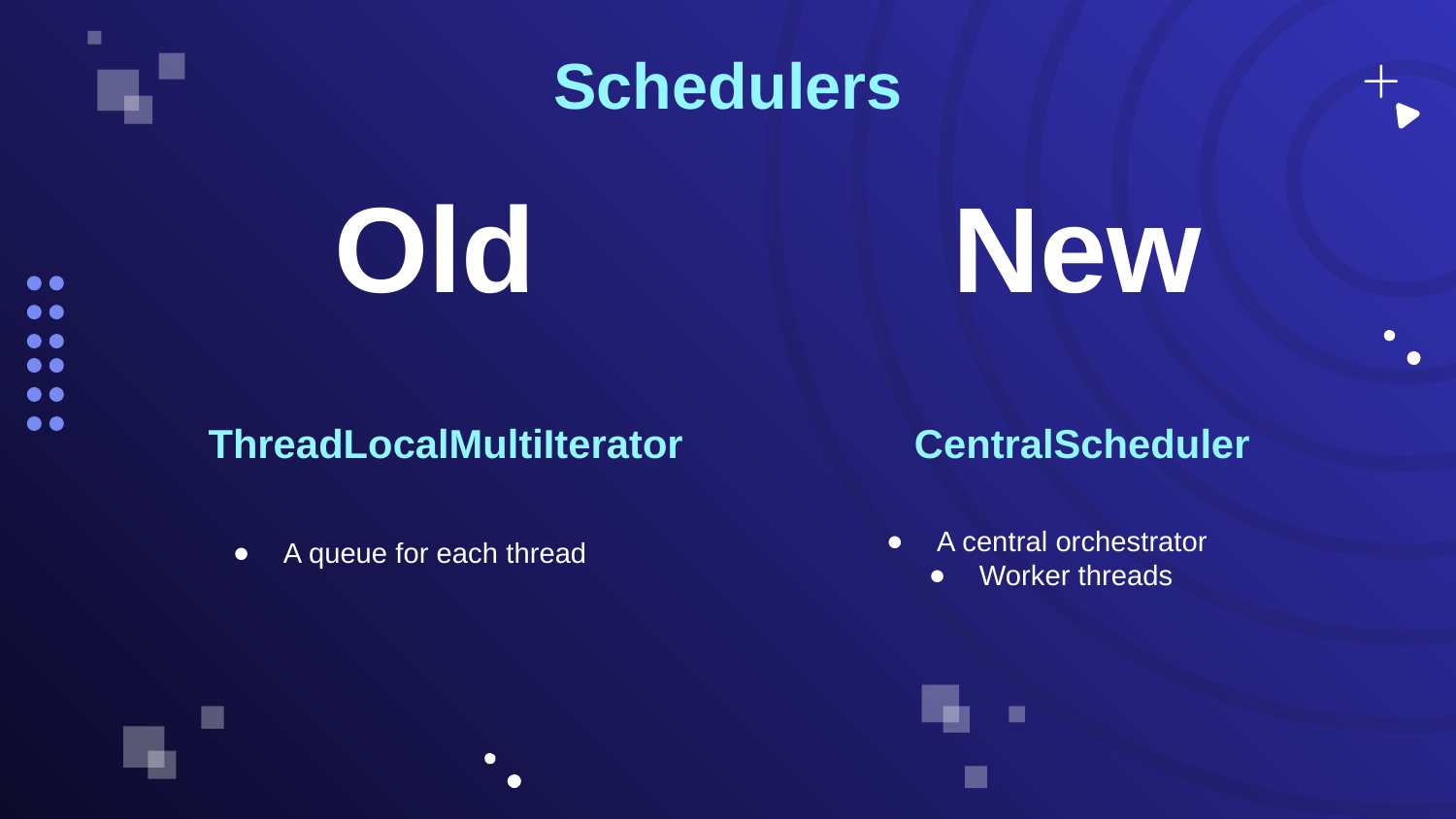

Schedulers
Old
New
ThreadLocalMultiIterator
CentralScheduler
A queue for each thread
A central orchestrator
Worker threads